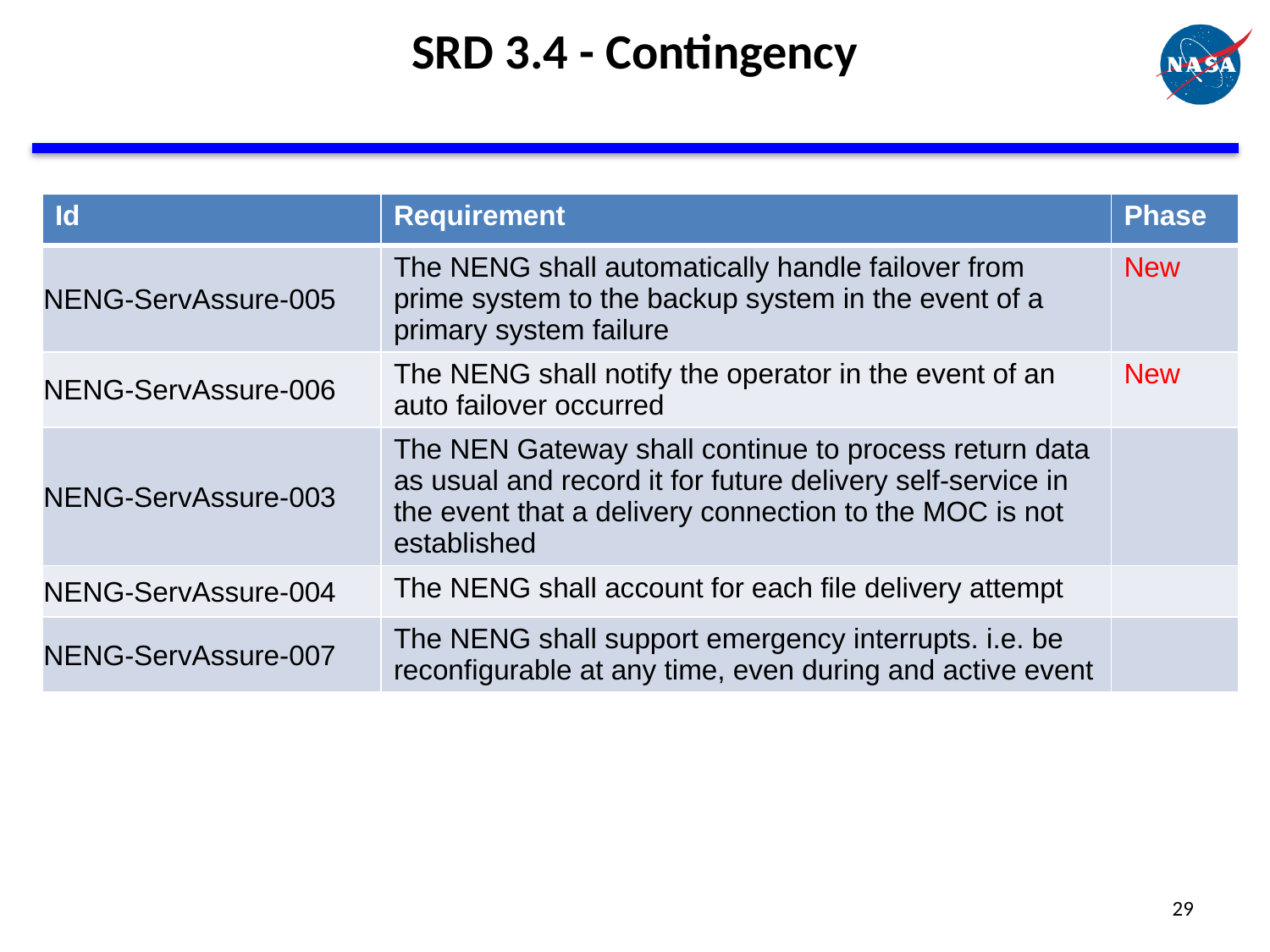

# SRD 3.4 - Contingency
| Id | Requirement | Phase |
| --- | --- | --- |
| NENG-ServAssure-005 | The NENG shall automatically handle failover from prime system to the backup system in the event of a primary system failure | New |
| NENG-ServAssure-006 | The NENG shall notify the operator in the event of an auto failover occurred | New |
| NENG-ServAssure-003 | The NEN Gateway shall continue to process return data as usual and record it for future delivery self-service in the event that a delivery connection to the MOC is not established |  |
| NENG-ServAssure-004 | The NENG shall account for each file delivery attempt |  |
| NENG-ServAssure-007 | The NENG shall support emergency interrupts. i.e. be reconfigurable at any time, even during and active event |  |
29